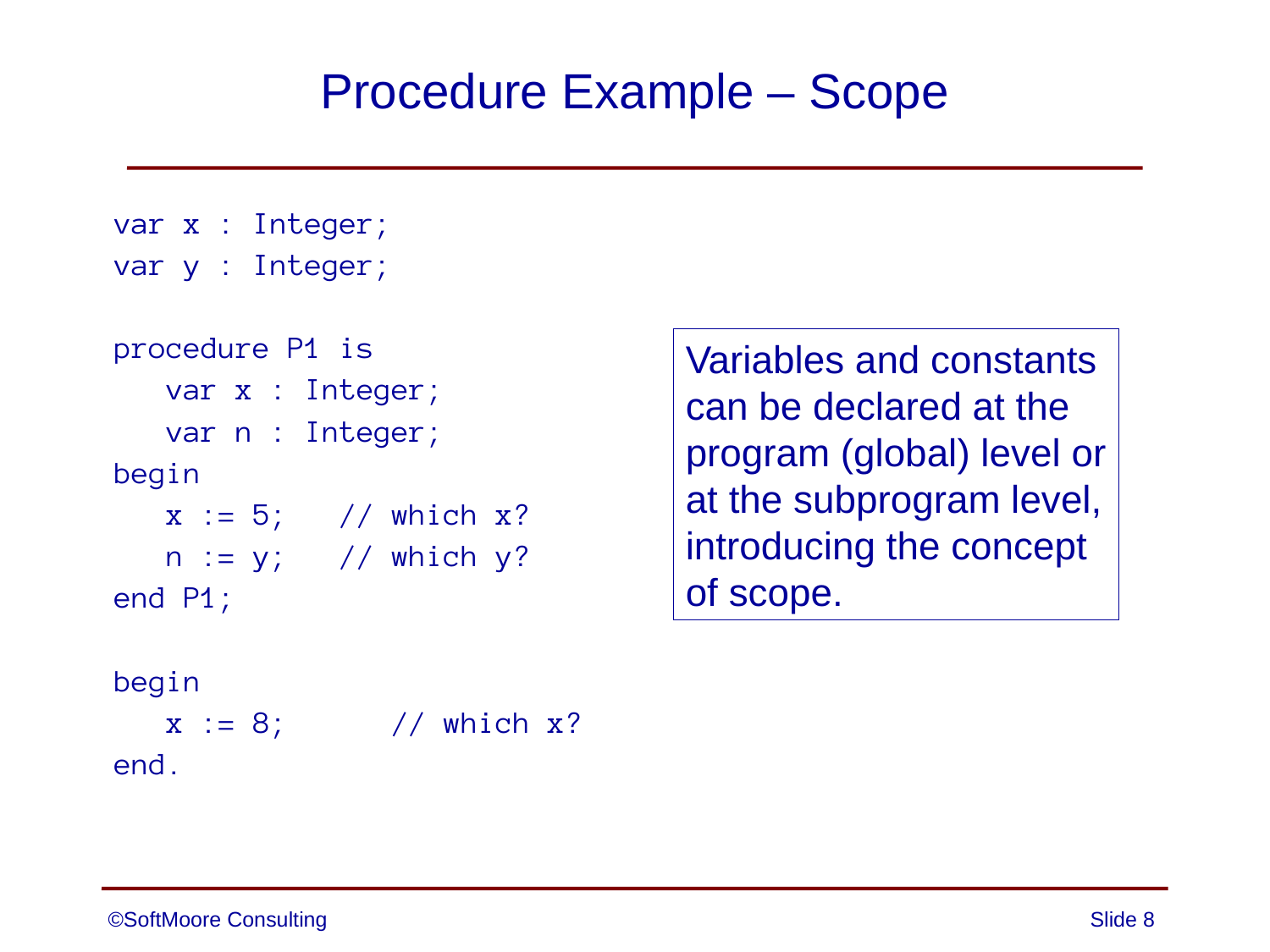

# Procedure Example – Scope
var x : Integer;
var y : Integer;

procedure P1 is
   var x : Integer;
   var n : Integer;
begin
   x := 5;   // which x?
   n := y;   // which y?
end P1;

begin
   x := 8;      // which x?
end.
Variables and constants
can be declared at the
program (global) level or
at the subprogram level,
introducing the concept
of scope.
©SoftMoore Consulting
Slide 8